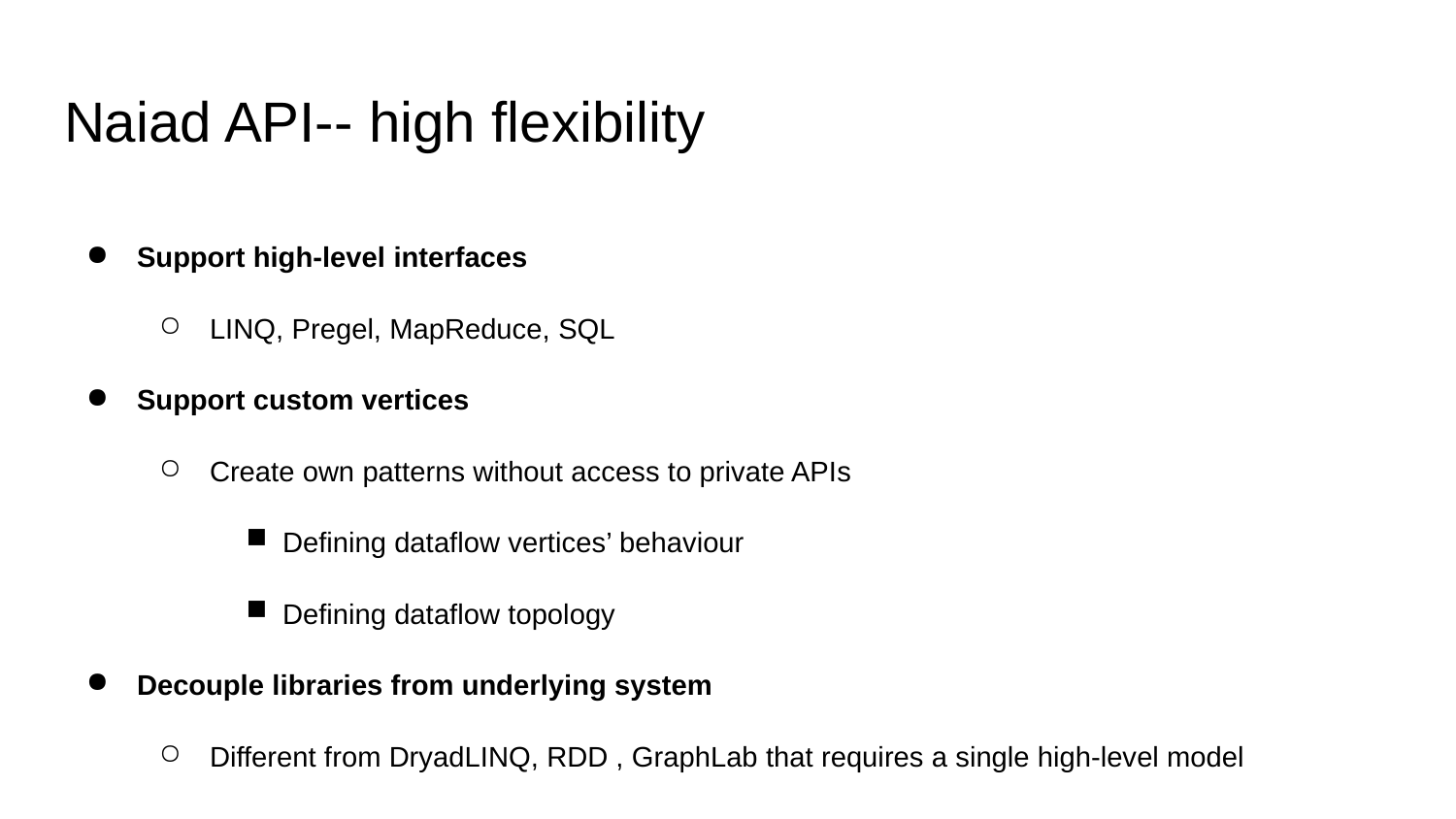

# Naiad API-- high flexibility
Support high-level interfaces
LINQ, Pregel, MapReduce, SQL
Support custom vertices
Create own patterns without access to private APIs
Defining dataflow vertices’ behaviour
Defining dataflow topology
Decouple libraries from underlying system
Different from DryadLINQ, RDD , GraphLab that requires a single high-level model